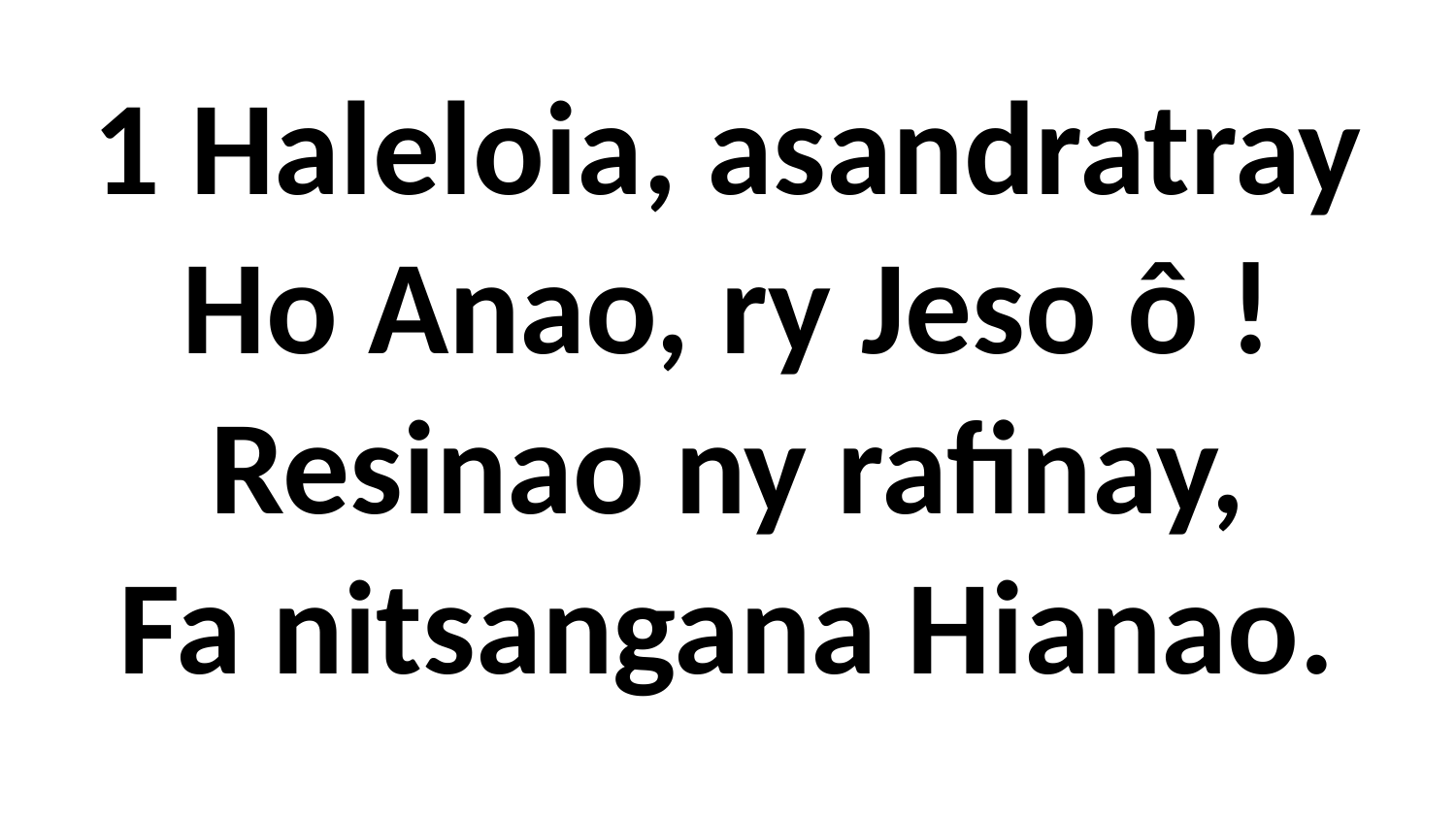

# 1 Haleloia, asandratray Ho Anao, ry Jeso ô ! Resinao ny rafinay, Fa nitsangana Hianao.